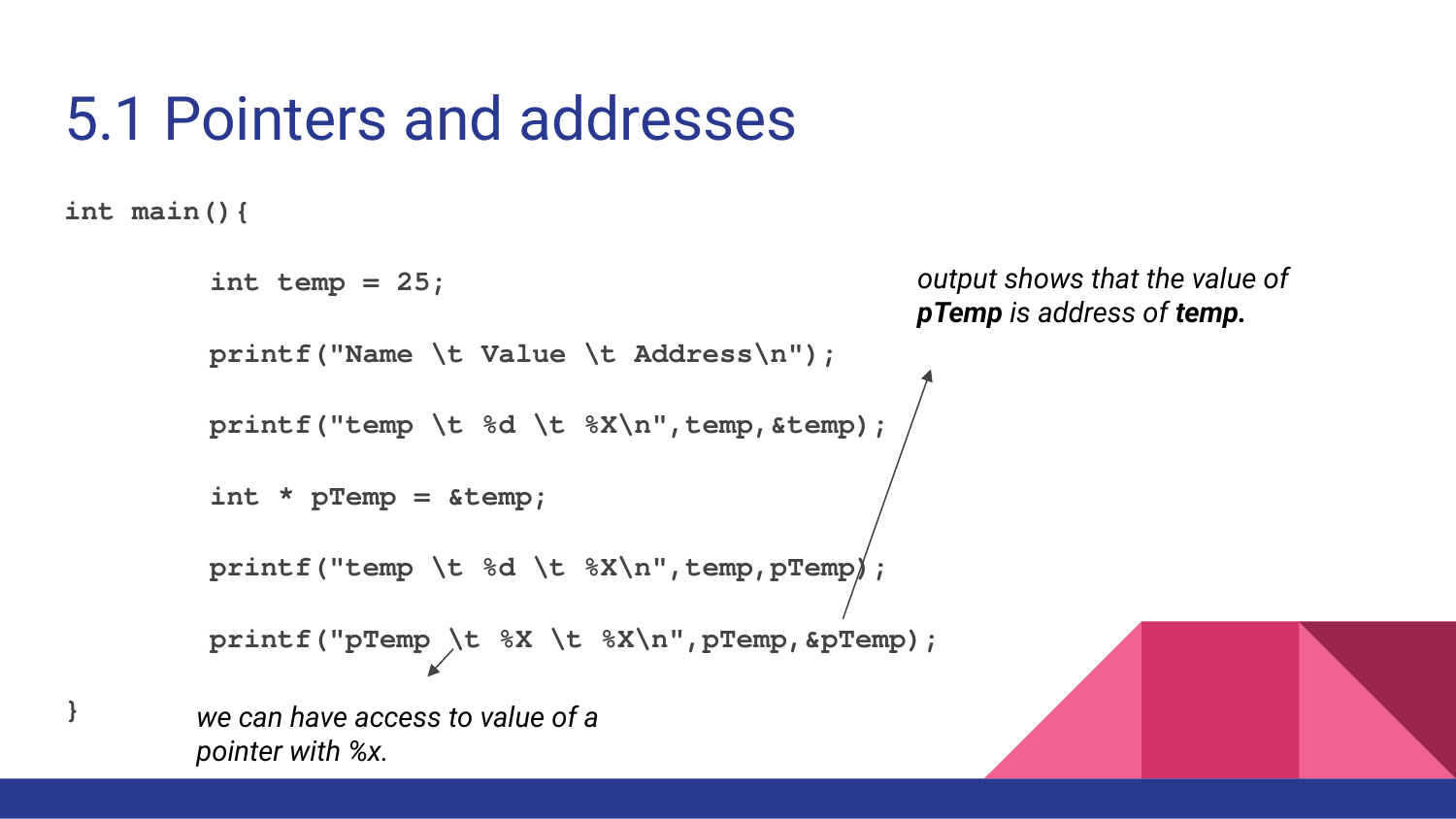

# 5.1 Pointers and addresses

int main(){
	int temp = 25;
	printf("Name \t Value \t Address\n");
	printf("temp \t %d \t %X\n",temp,&temp);
	int * pTemp = &temp;
	printf("temp \t %d \t %X\n",temp,pTemp);
	printf("pTemp \t %X \t %X\n",pTemp,&pTemp);
}

output shows that the value of pTemp is address of temp.
we can have access to value of a pointer with %x.